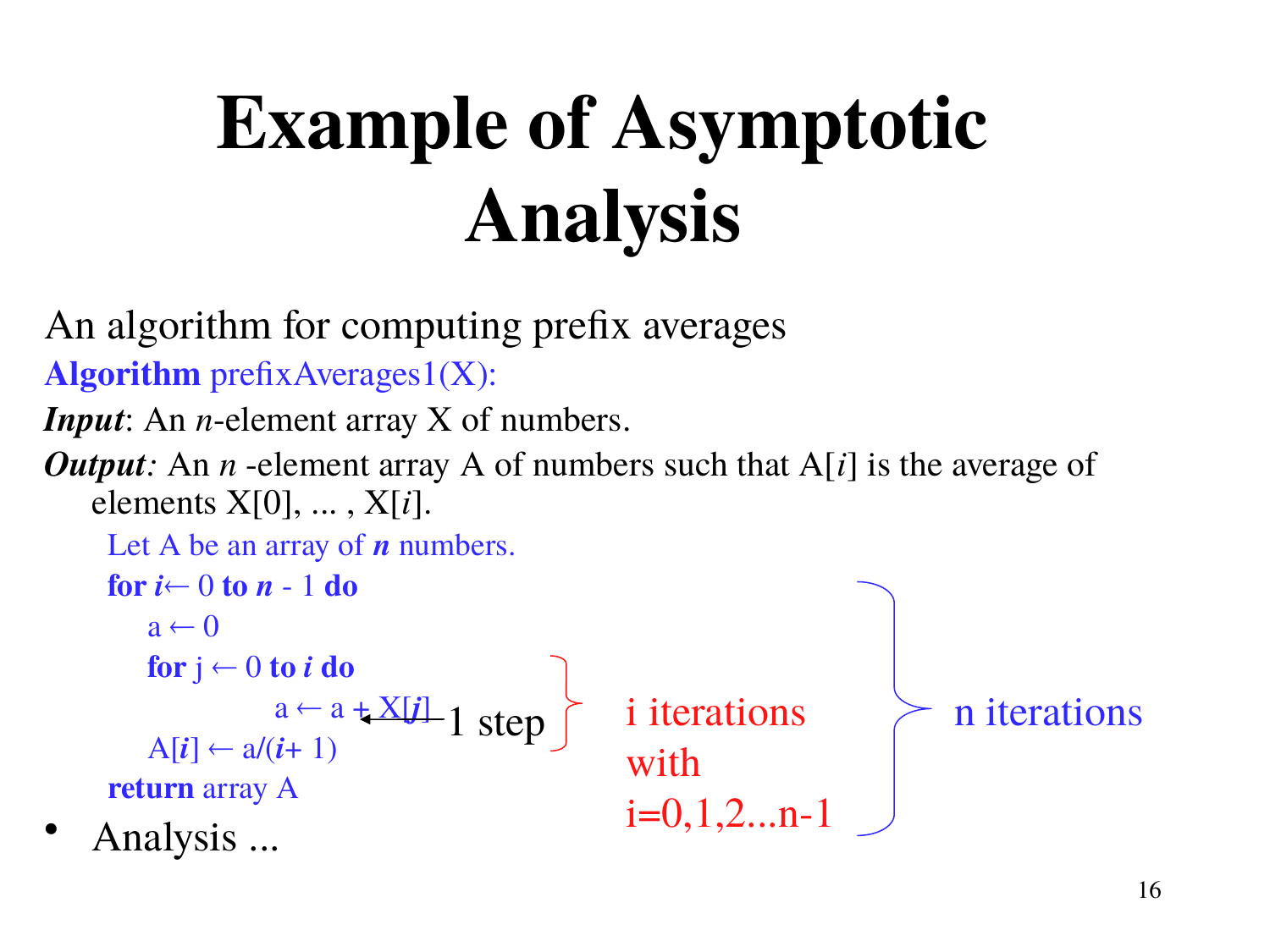

# Example of Asymptotic Analysis
An algorithm for computing prefix averages
Algorithm prefixAverages1(X):
Input: An n-element array X of numbers.
Output: An n -element array A of numbers such that A[i] is the average of elements X[0], ... , X[i].
Let A be an array of n numbers.
for i← 0 to n - 1 do
	a ← 0
	for j ← 0 to i do
		a ← a + X[j]
	A[i] ← a/(i+ 1)
return array A
Analysis ...

i iterations with i=0,1,2...n-1
n iterations
1 step

16